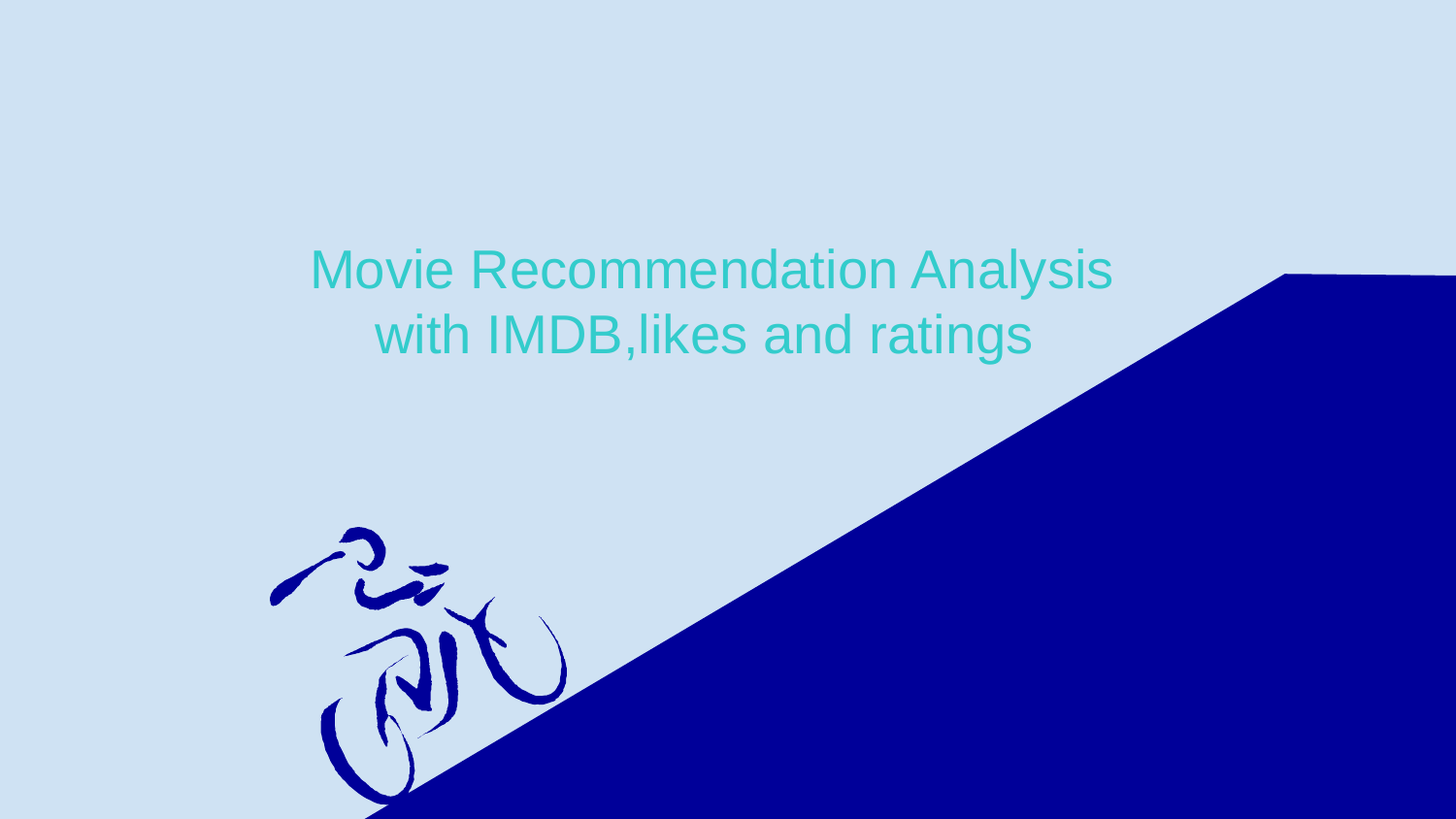

# Movie Recommendation Analysis with IMDB,likes and ratings